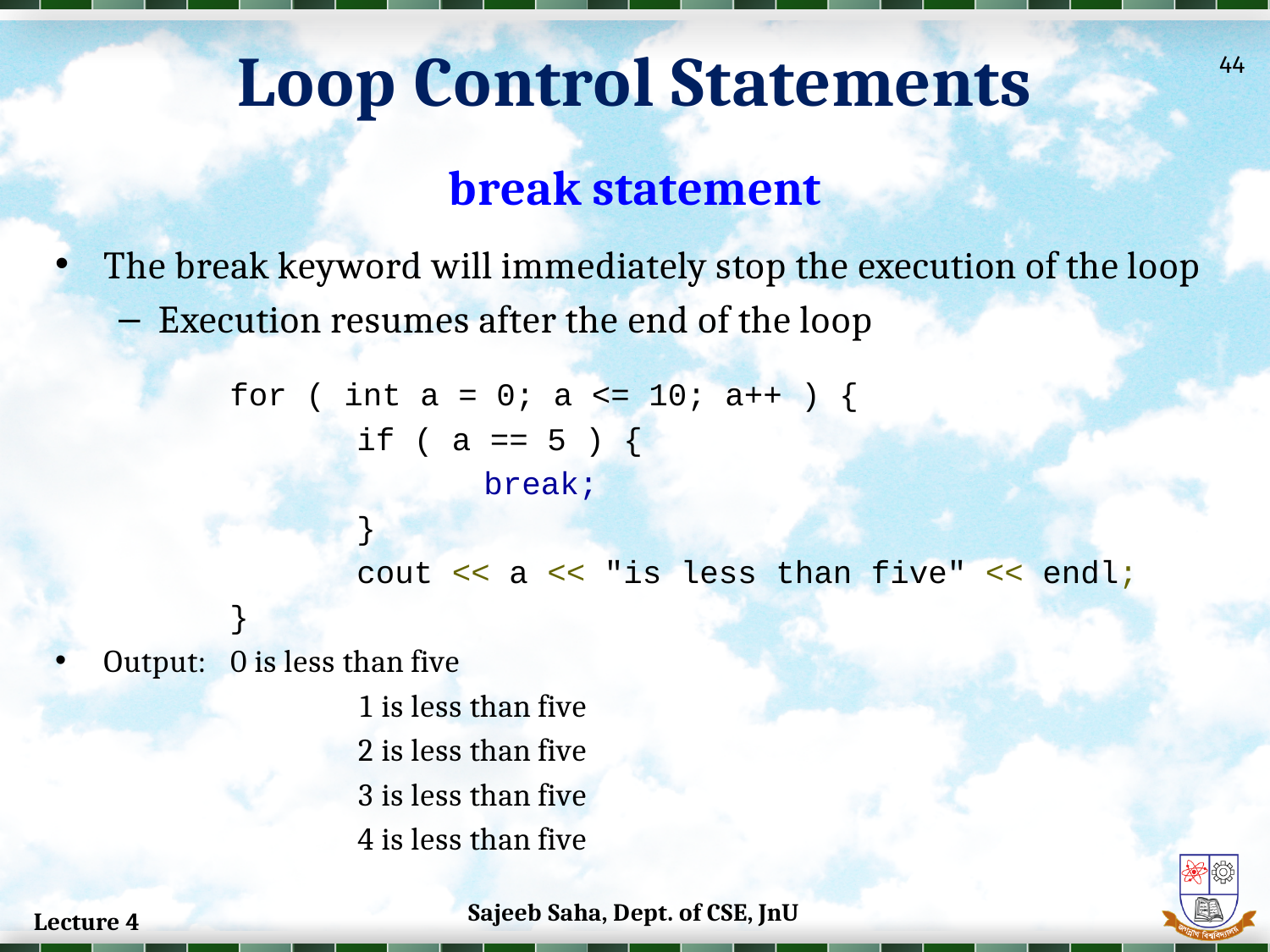

Loop Control Statements
44
break statement
The break keyword will immediately stop the execution of the loop
Execution resumes after the end of the loop

		for ( int a = 0; a <= 10; a++ ) {
			if ( a == 5 ) {
				break;
			}
			cout << a << "is less than five" << endl;
		}
Output:	0 is less than five
			1 is less than five
			2 is less than five
			3 is less than five
			4 is less than five
Sajeeb Saha, Dept. of CSE, JnU